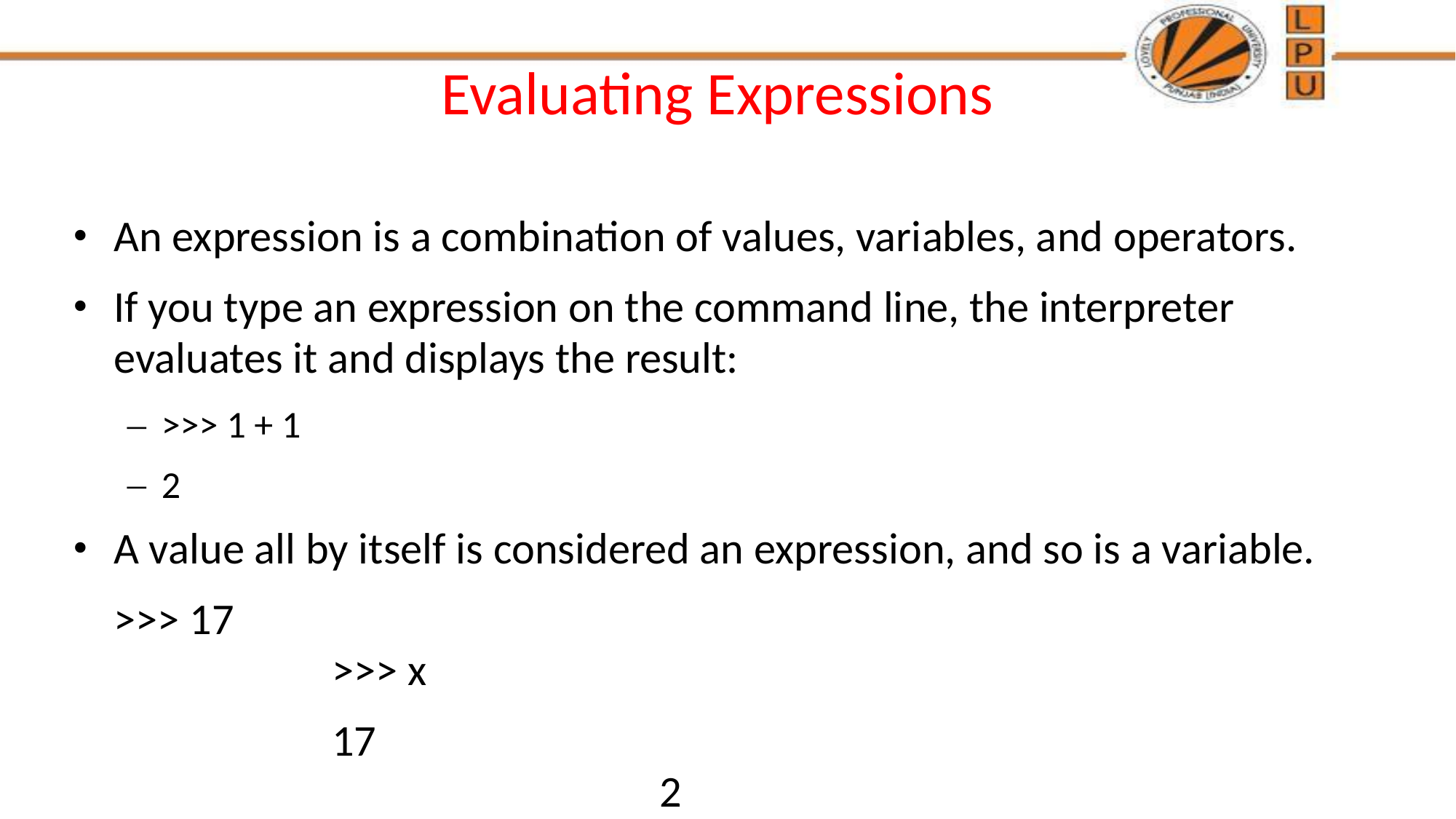

# Evaluating Expressions
An expression is a combination of values, variables, and operators.
If you type an expression on the command line, the interpreter evaluates it and displays the result:
>>> 1 + 1
2
A value all by itself is considered an expression, and so is a variable.
	>>> 17												>>> x
			17														2